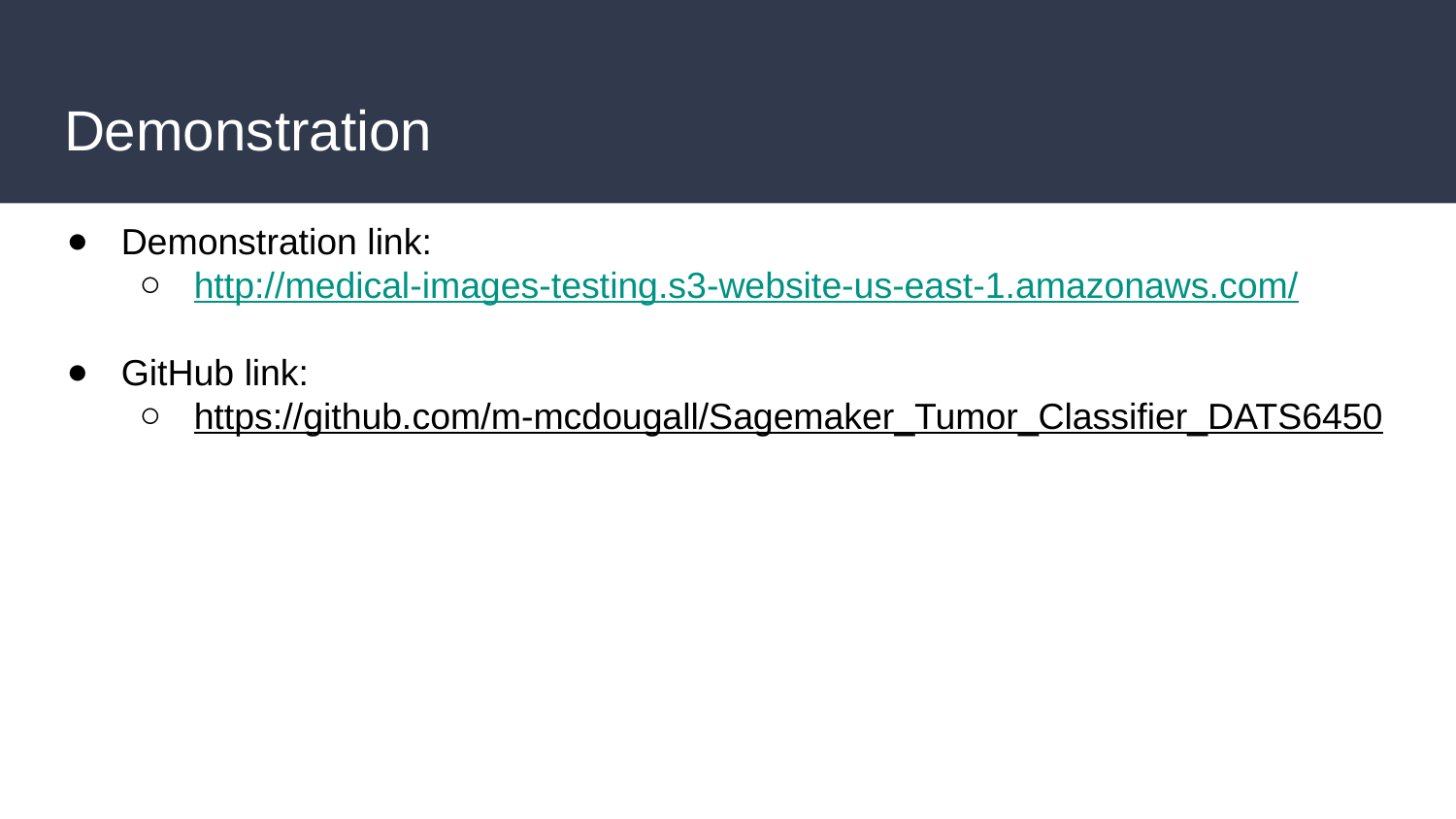

# Demonstration
Demonstration link:
http://medical-images-testing.s3-website-us-east-1.amazonaws.com/

GitHub link:
https://github.com/m-mcdougall/Sagemaker_Tumor_Classifier_DATS6450